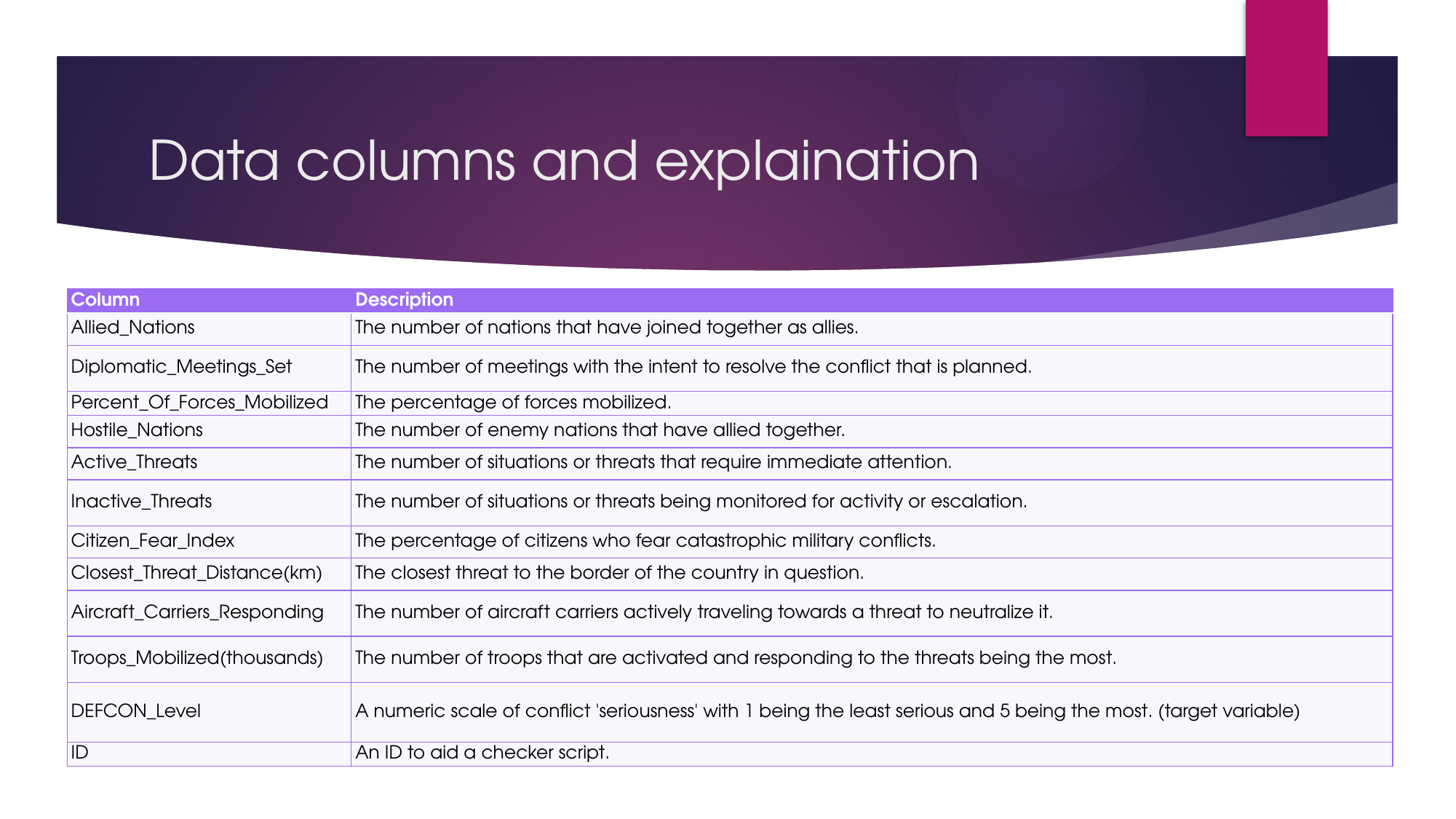

# Data columns and explaination
| Column | Description |
| --- | --- |
| Allied\_Nations | The number of nations that have joined together as allies. |
| Diplomatic\_Meetings\_Set | The number of meetings with the intent to resolve the conflict that is planned. |
| Percent\_Of\_Forces\_Mobilized | The percentage of forces mobilized. |
| Hostile\_Nations | The number of enemy nations that have allied together. |
| Active\_Threats | The number of situations or threats that require immediate attention. |
| Inactive\_Threats | The number of situations or threats being monitored for activity or escalation. |
| Citizen\_Fear\_Index | The percentage of citizens who fear catastrophic military conflicts. |
| Closest\_Threat\_Distance(km) | The closest threat to the border of the country in question. |
| Aircraft\_Carriers\_Responding | The number of aircraft carriers actively traveling towards a threat to neutralize it. |
| Troops\_Mobilized(thousands) | The number of troops that are activated and responding to the threats being the most. |
| DEFCON\_Level | A numeric scale of conflict 'seriousness' with 1 being the least serious and 5 being the most. (target variable) |
| ID | An ID to aid a checker script. |